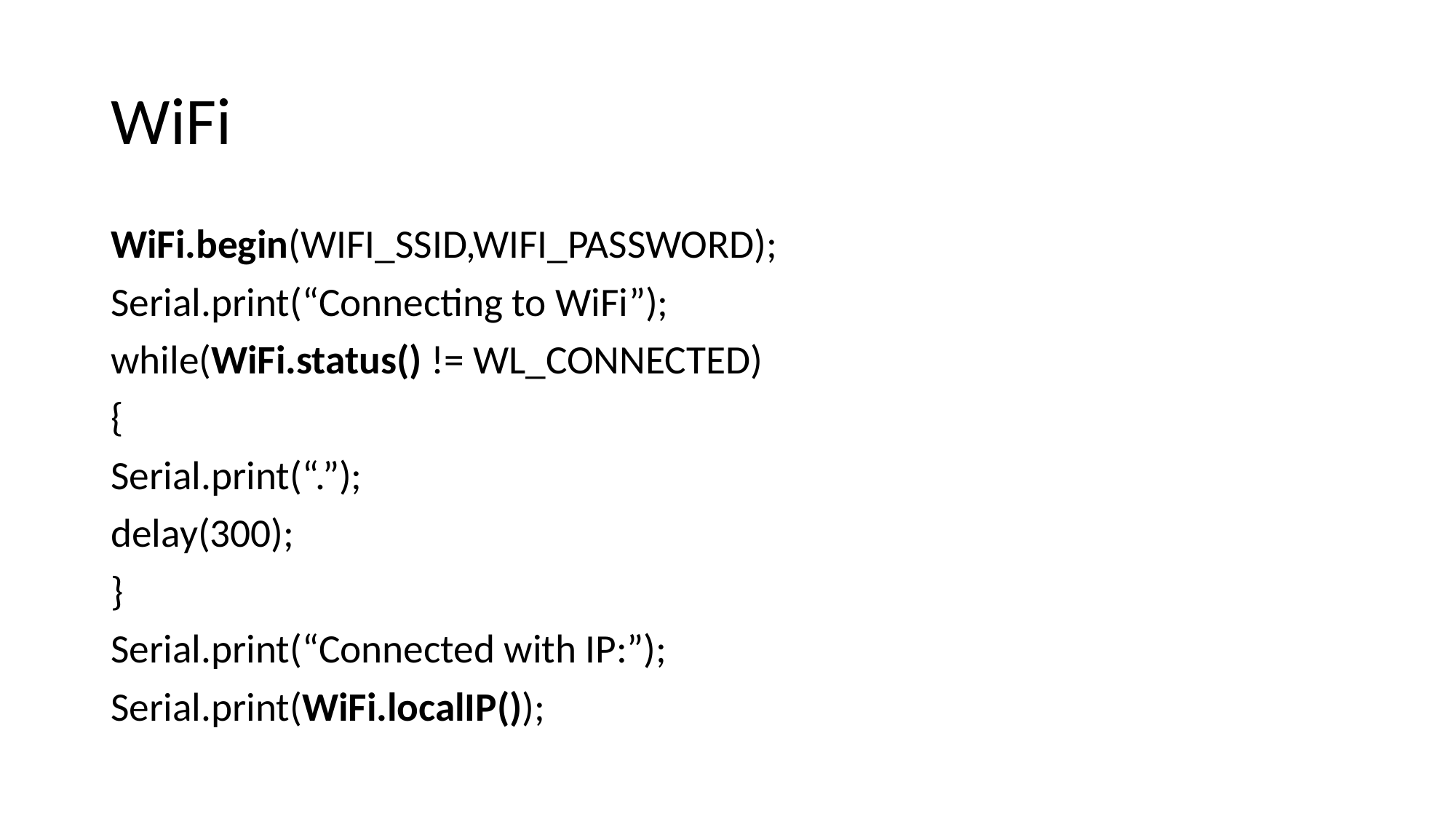

# WiFi
WiFi.begin(WIFI_SSID,WIFI_PASSWORD);
Serial.print(“Connecting to WiFi”);
while(WiFi.status() != WL_CONNECTED)
{
Serial.print(“.”);
delay(300);
}
Serial.print(“Connected with IP:”);
Serial.print(WiFi.localIP());